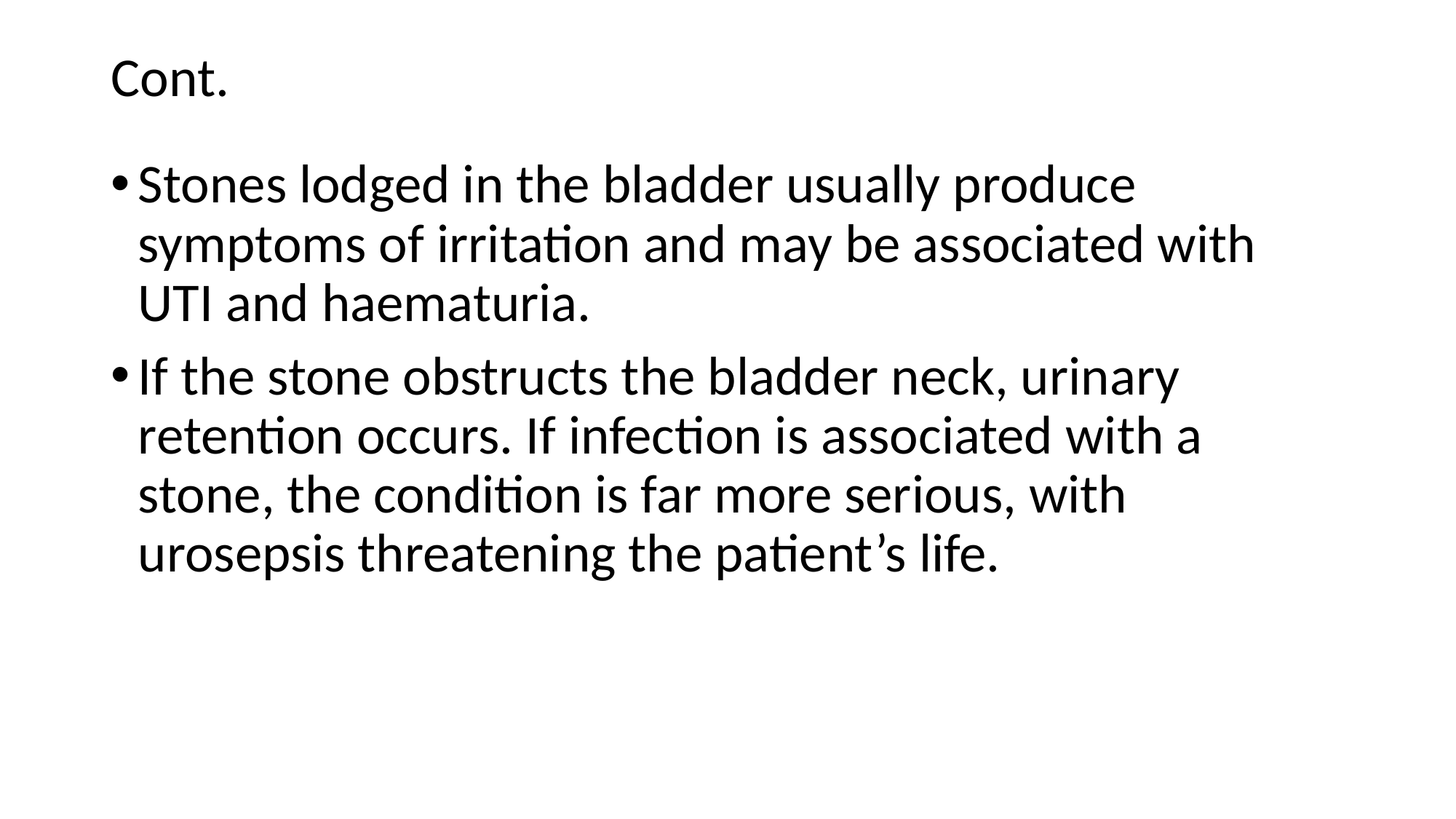

# Cont.
Stones lodged in the bladder usually produce symptoms of irritation and may be associated with UTI and haematuria.
If the stone obstructs the bladder neck, urinary retention occurs. If infection is associated with a stone, the condition is far more serious, with urosepsis threatening the patient’s life.